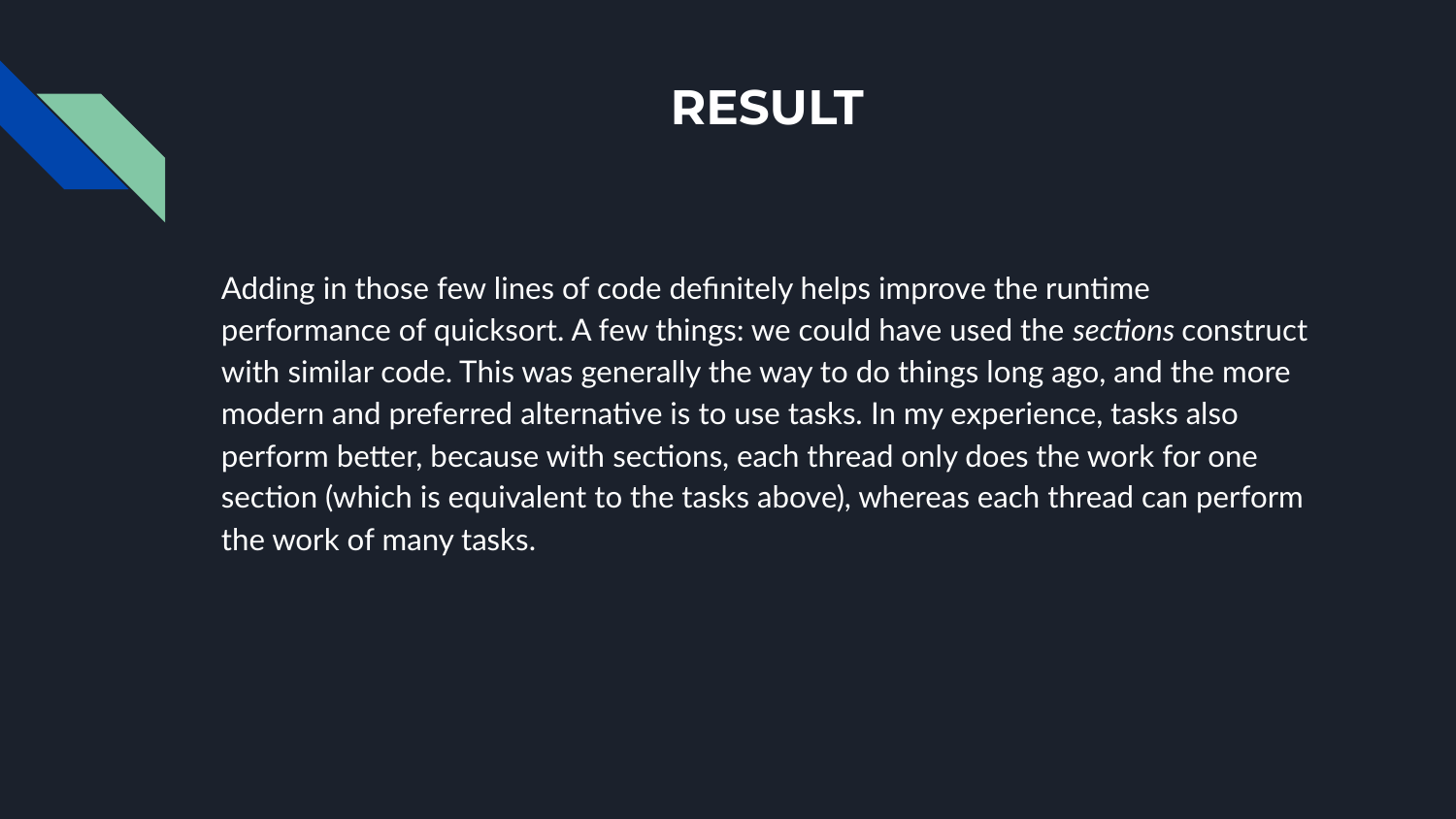

# RESULT
Adding in those few lines of code definitely helps improve the runtime performance of quicksort. A few things: we could have used the sections construct with similar code. This was generally the way to do things long ago, and the more modern and preferred alternative is to use tasks. In my experience, tasks also perform better, because with sections, each thread only does the work for one section (which is equivalent to the tasks above), whereas each thread can perform the work of many tasks.